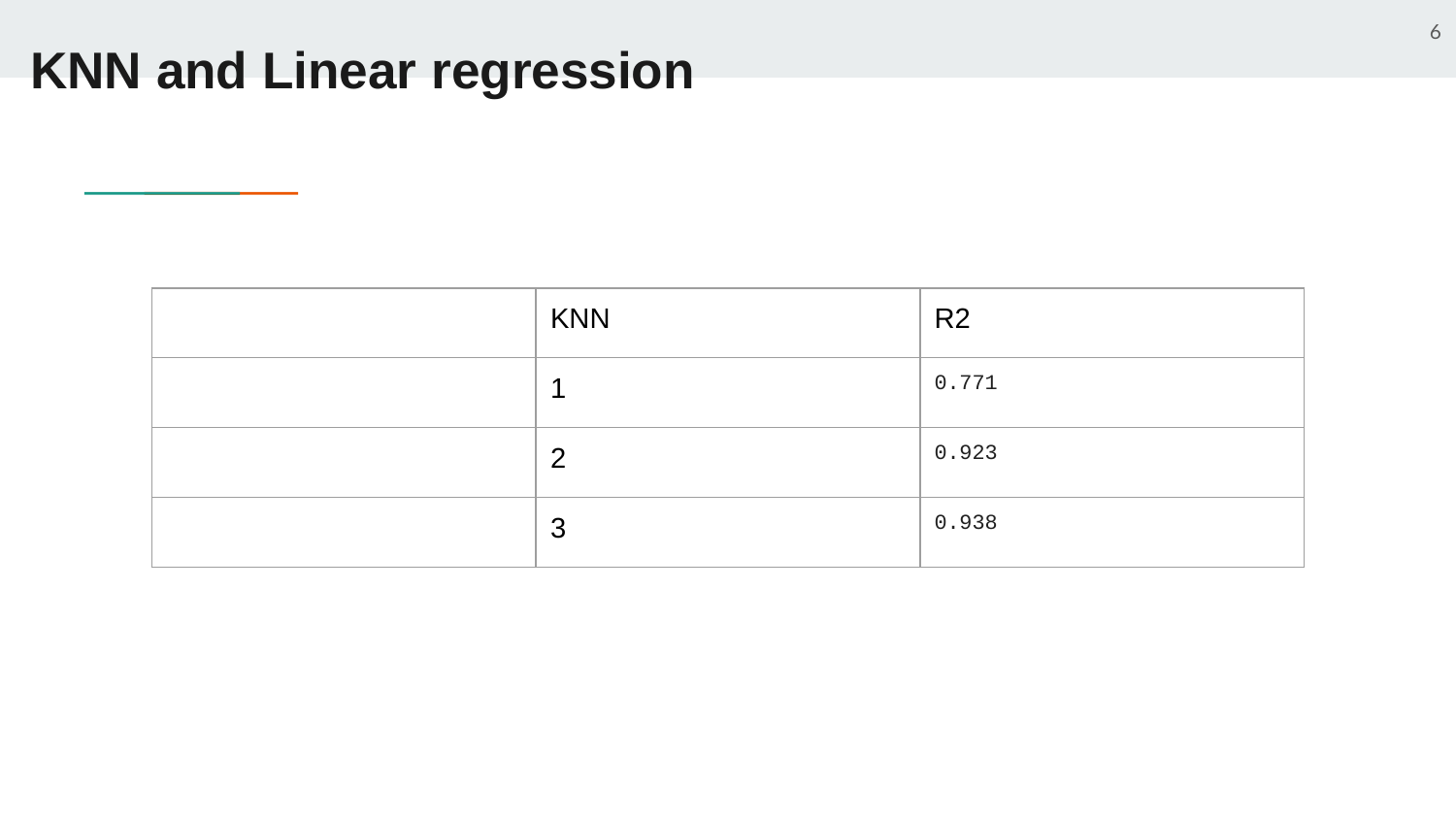

6
# KNN and Linear regression
|  | KNN | R2 |
| --- | --- | --- |
|  | 1 | 0.771 |
|  | 2 | 0.923 |
|  | 3 | 0.938 |